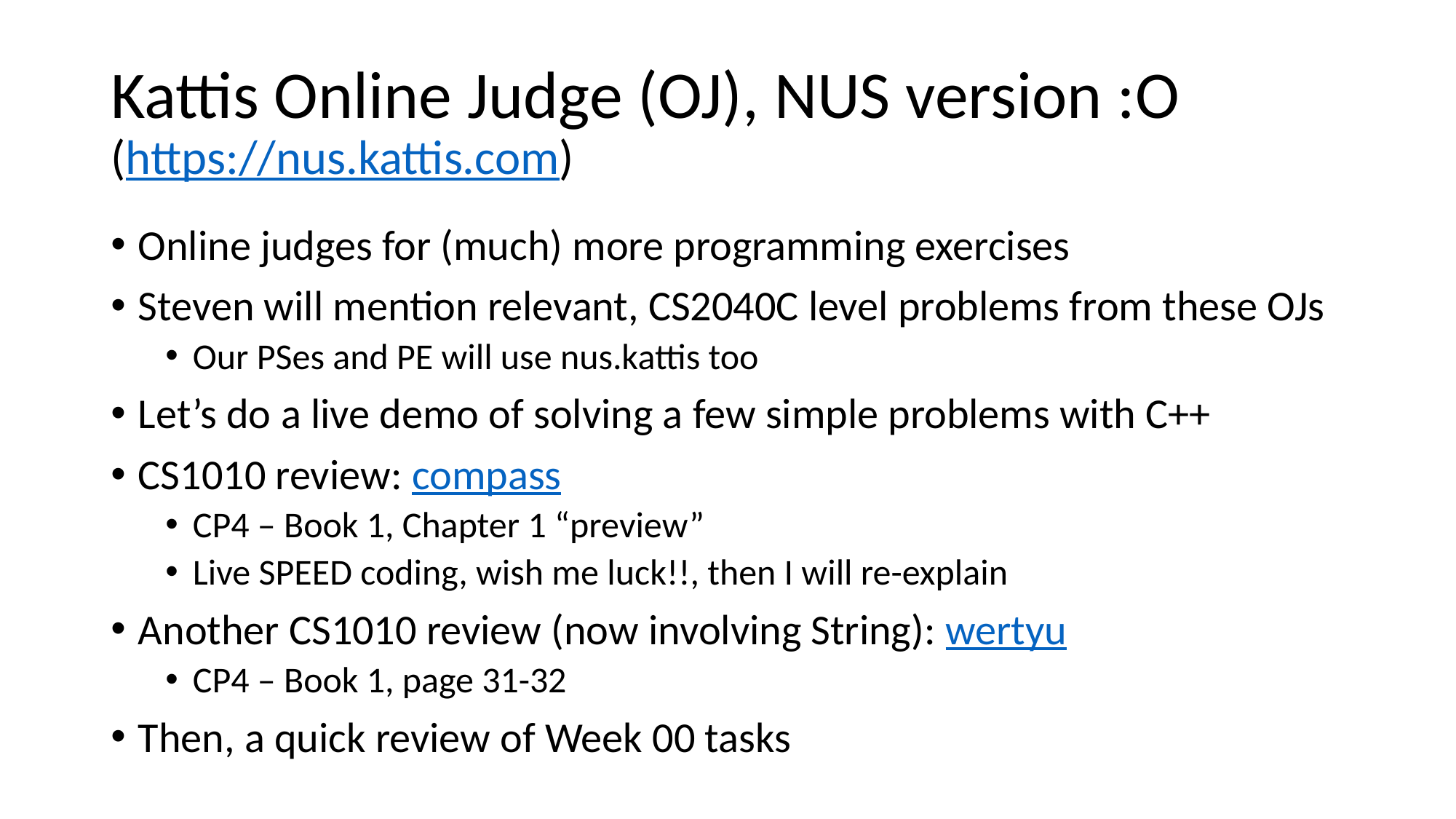

# Kattis Online Judge (OJ), NUS version :O (https://nus.kattis.com)
Online judges for (much) more programming exercises
Steven will mention relevant, CS2040C level problems from these OJs
Our PSes and PE will use nus.kattis too
Let’s do a live demo of solving a few simple problems with C++
CS1010 review: compass
CP4 – Book 1, Chapter 1 “preview”
Live SPEED coding, wish me luck!!, then I will re-explain
Another CS1010 review (now involving String): wertyu
CP4 – Book 1, page 31-32
Then, a quick review of Week 00 tasks